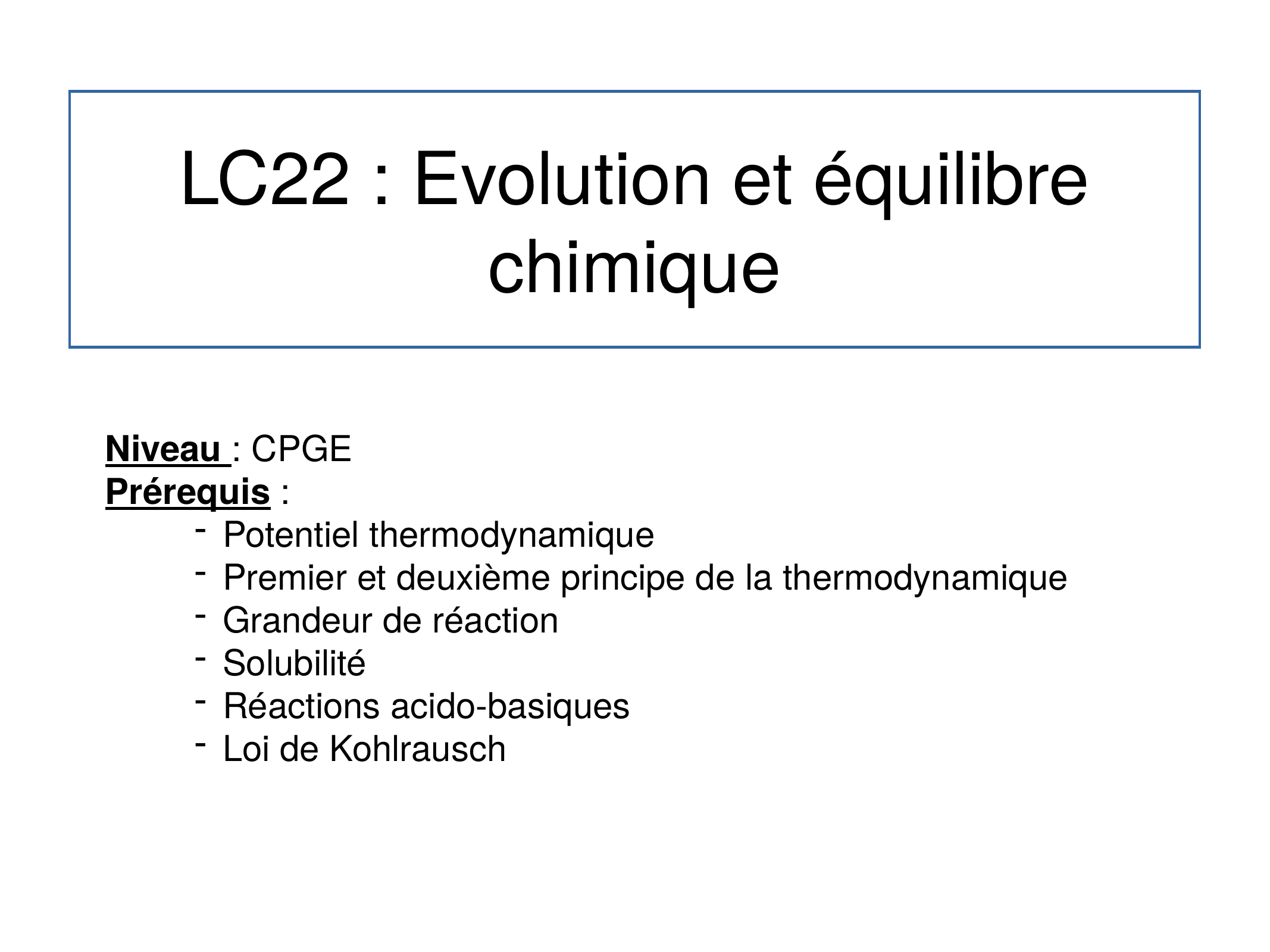

# LC22 : Evolution et équilibre chimique
Niveau : CPGE
Prérequis :
Potentiel thermodynamique
Premier et deuxième principe de la thermodynamique
Grandeur de réaction
Solubilité
Réactions acido-basiques
Loi de Kohlrausch
1